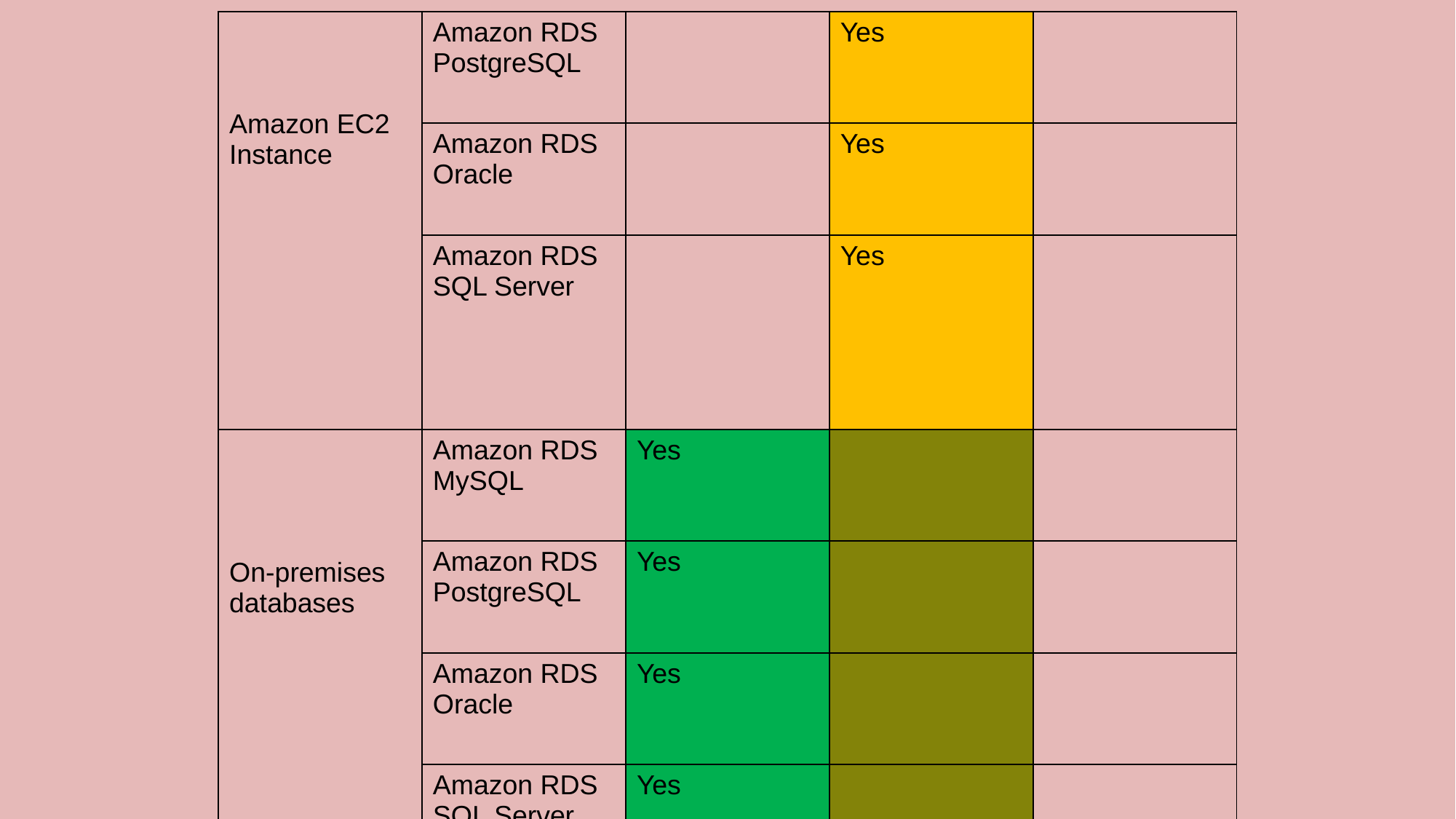

| Amazon EC2 Instance | Amazon RDS PostgreSQL |  | Yes |  |
| --- | --- | --- | --- | --- |
|  | Amazon RDS Oracle |  | Yes |  |
|  | Amazon RDS SQL Server |  | Yes |  |
| On-premises databases | Amazon RDS MySQL | Yes |  |  |
|  | Amazon RDS PostgreSQL | Yes |  |  |
|  | Amazon RDS Oracle | Yes |  |  |
|  | Amazon RDS SQL Server | Yes |  |  |